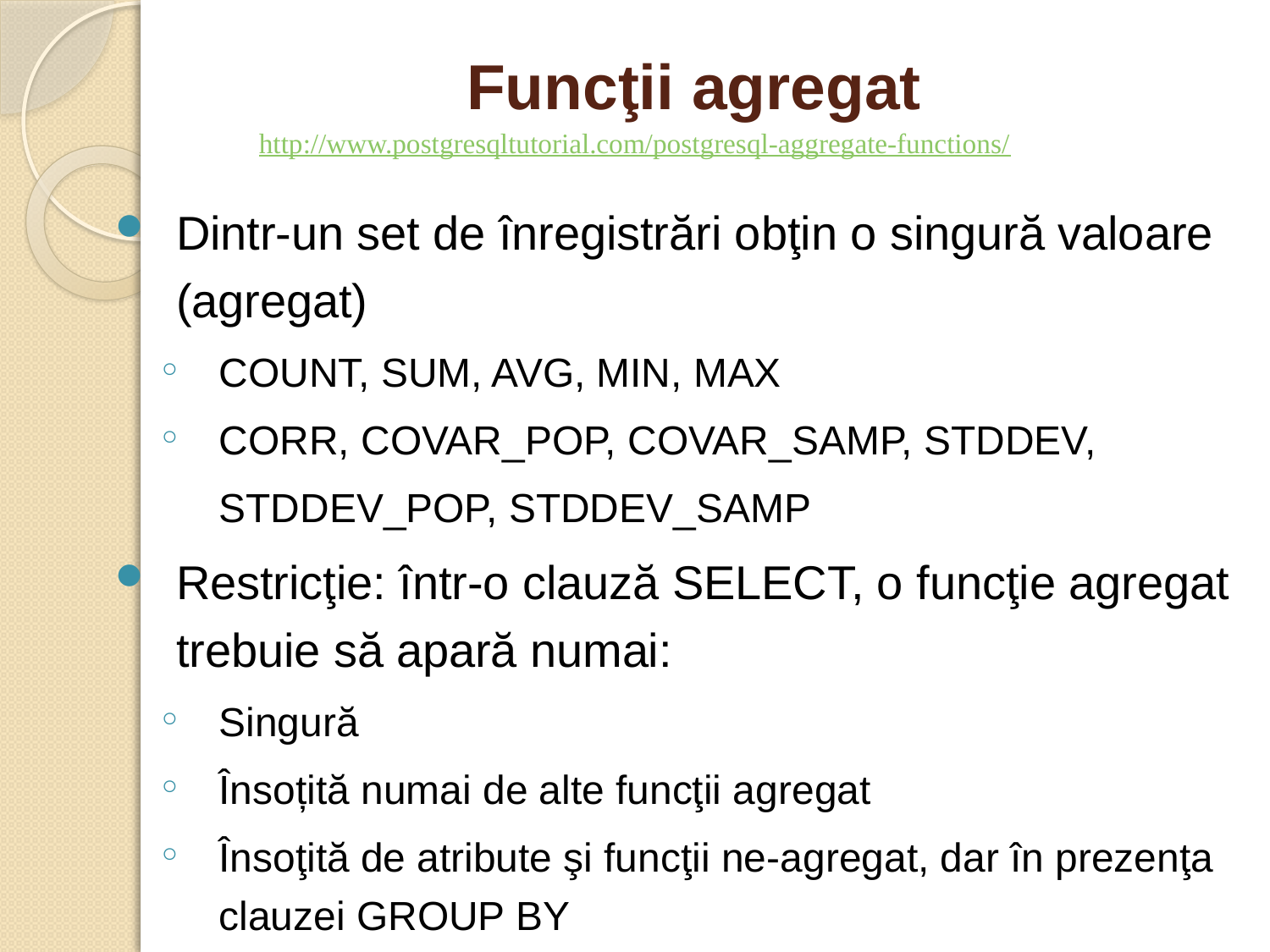

# Funcţii agregat
http://www.postgresqltutorial.com/postgresql-aggregate-functions/

Dintr-un set de înregistrări obţin o singură valoare (agregat)
COUNT, SUM, AVG, MIN, MAX
CORR, COVAR_POP, COVAR_SAMP, STDDEV,
		STDDEV_POP, STDDEV_SAMP
Restricţie: într-o clauză SELECT, o funcţie agregat trebuie să apară numai:
Singură
Însoțită numai de alte funcţii agregat
Însoţită de atribute şi funcţii ne-agregat, dar în prezenţa clauzei GROUP BY